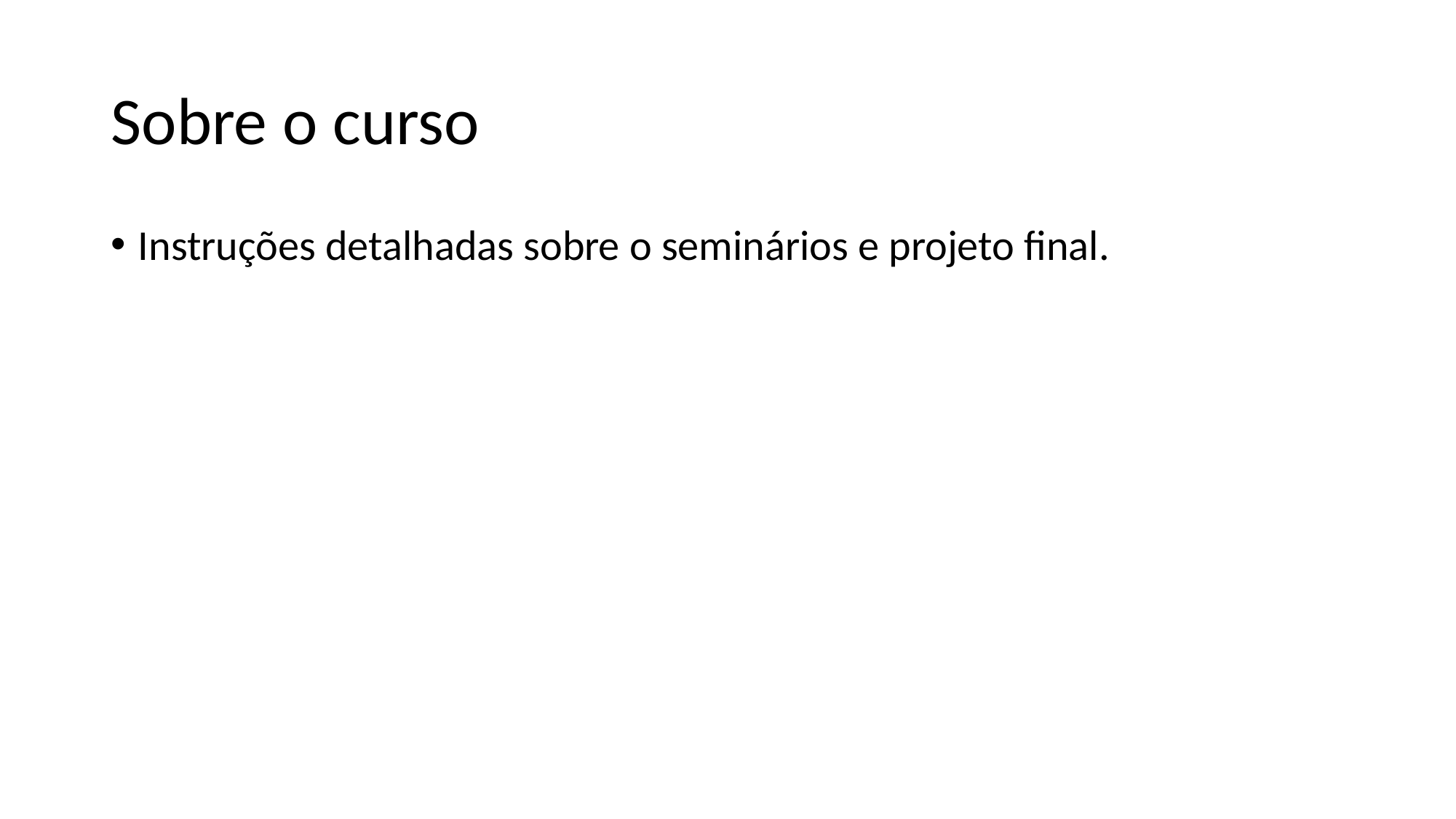

# Sobre o curso
Instruções detalhadas sobre o seminários e projeto final.